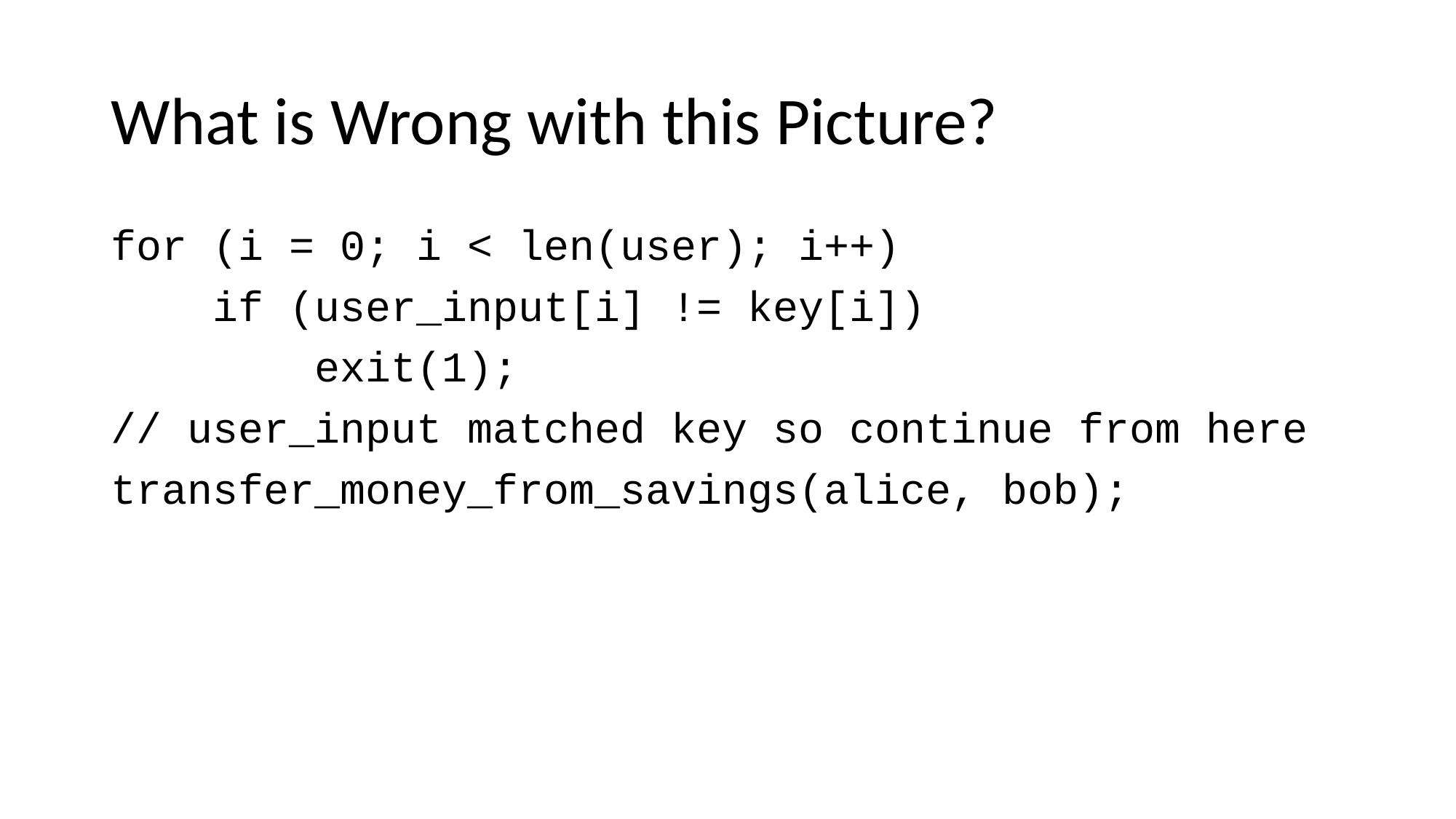

# What is Wrong with this Picture?
for (i = 0; i < len(user); i++)
    if (user_input[i] != key[i])
        exit(1);
// user_input matched key so continue from here
transfer_money_from_savings(alice, bob);